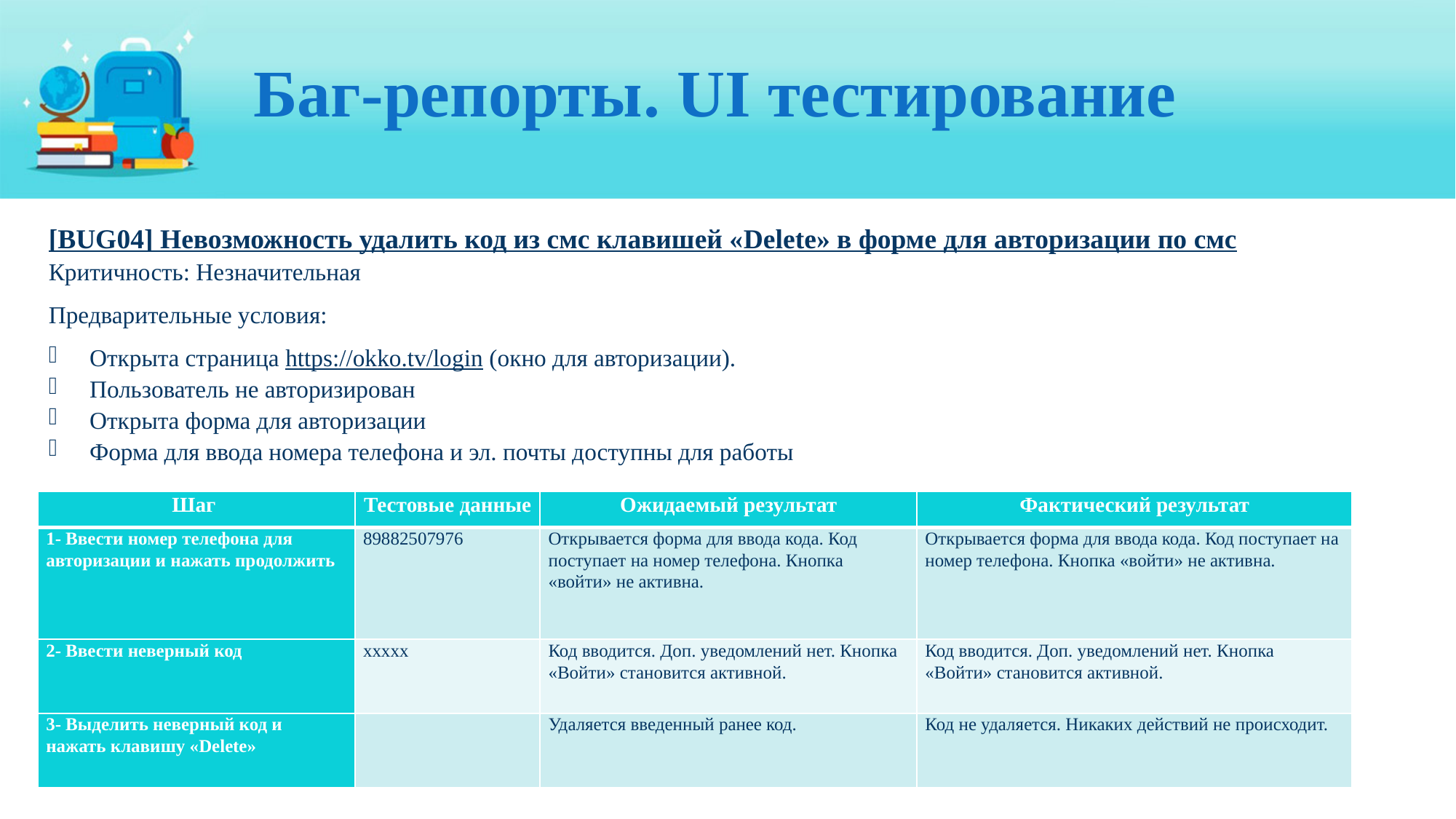

# Баг-репорты. UI тестирование
[BUG04] Невозможность удалить код из смс клавишей «Delete» в форме для авторизации по смс
Критичность: Незначительная
Предварительные условия:
Открыта страница https://okko.tv/login (окно для авторизации).
Пользователь не авторизирован
Открыта форма для авторизации
Форма для ввода номера телефона и эл. почты доступны для работы

| Шаг | Тестовые данные | Ожидаемый результат | Фактический результат |
| --- | --- | --- | --- |
| 1- Ввести номер телефона для авторизации и нажать продолжить | 89882507976 | Открывается форма для ввода кода. Код поступает на номер телефона. Кнопка «войти» не активна. | Открывается форма для ввода кода. Код поступает на номер телефона. Кнопка «войти» не активна. |
| 2- Ввести неверный код | ххххх | Код вводится. Доп. уведомлений нет. Кнопка «Войти» становится активной. | Код вводится. Доп. уведомлений нет. Кнопка «Войти» становится активной. |
| 3- Выделить неверный код и нажать клавишу «Delete» |  | Удаляется введенный ранее код. | Код не удаляется. Никаких действий не происходит. |